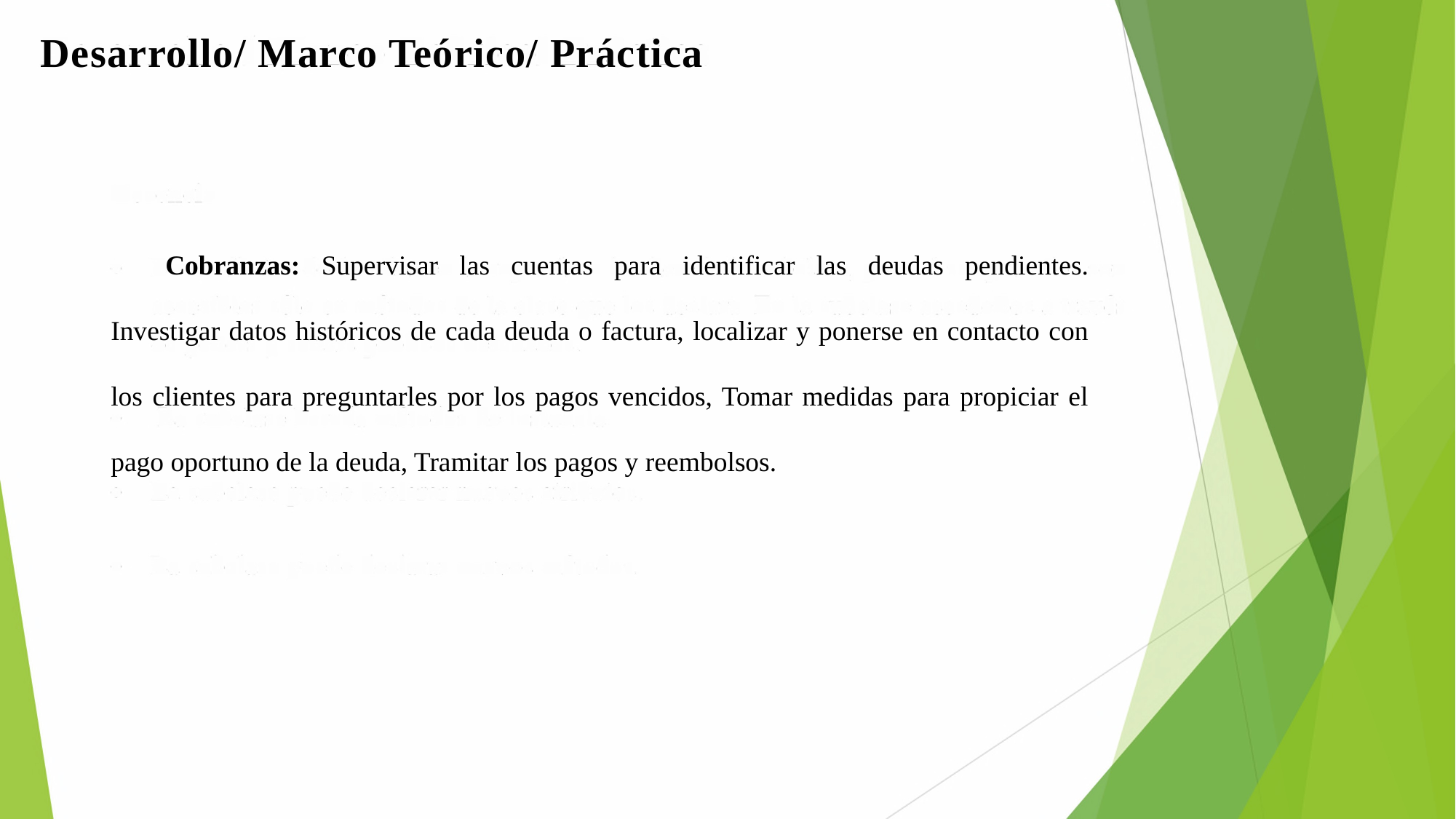

Desarrollo/ Marco Teórico/ Práctica
Cobranzas: Supervisar las cuentas para identificar las deudas pendientes. Investigar datos históricos de cada deuda o factura, localizar y ponerse en contacto con los clientes para preguntarles por los pagos vencidos, Tomar medidas para propiciar el pago oportuno de la deuda, Tramitar los pagos y reembolsos.